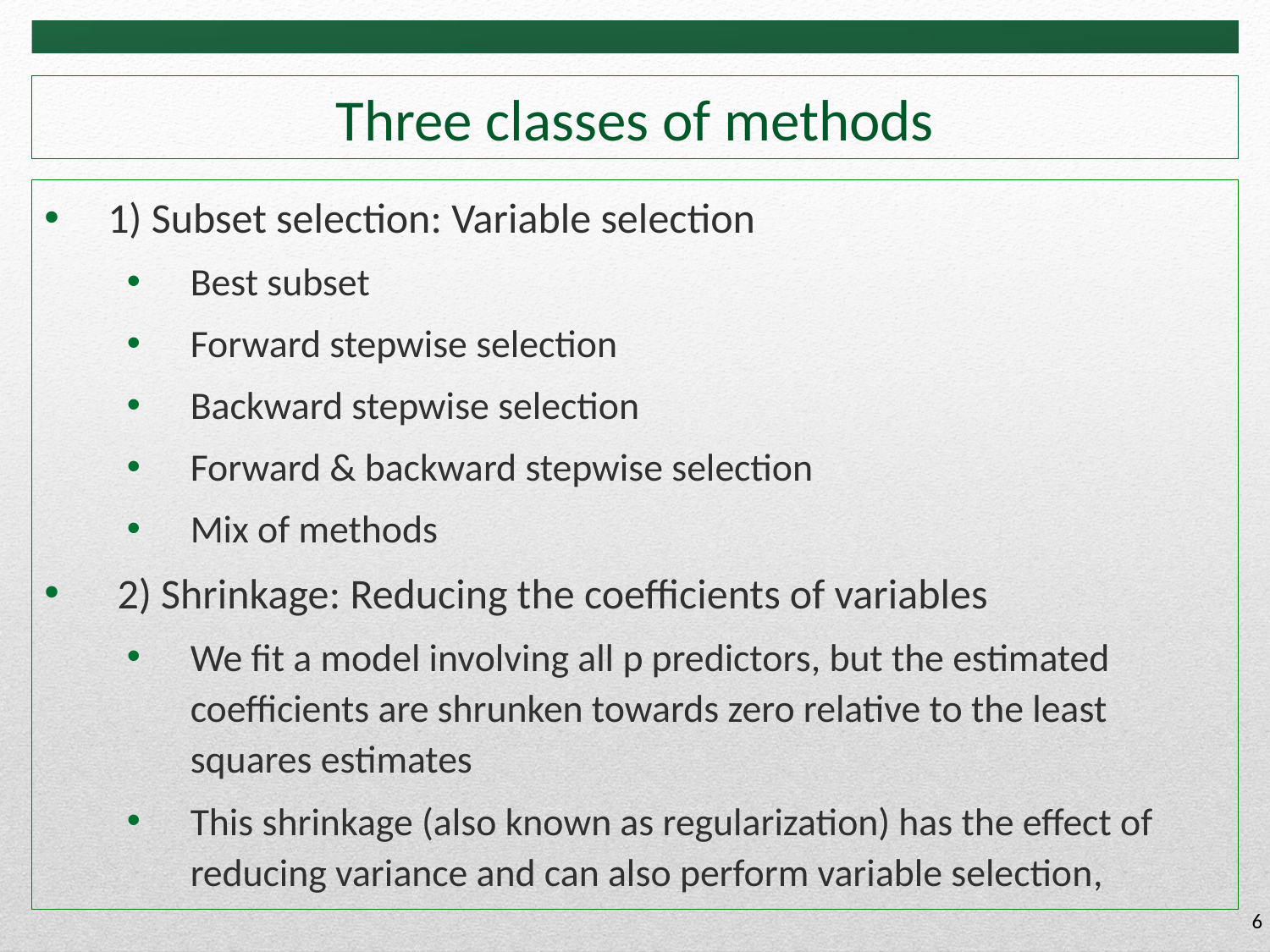

# Three classes of methods
1) Subset selection: Variable selection
Best subset
Forward stepwise selection
Backward stepwise selection
Forward & backward stepwise selection
Mix of methods
 2) Shrinkage: Reducing the coefficients of variables
We fit a model involving all p predictors, but the estimated coefficients are shrunken towards zero relative to the least squares estimates
This shrinkage (also known as regularization) has the effect of reducing variance and can also perform variable selection,
6